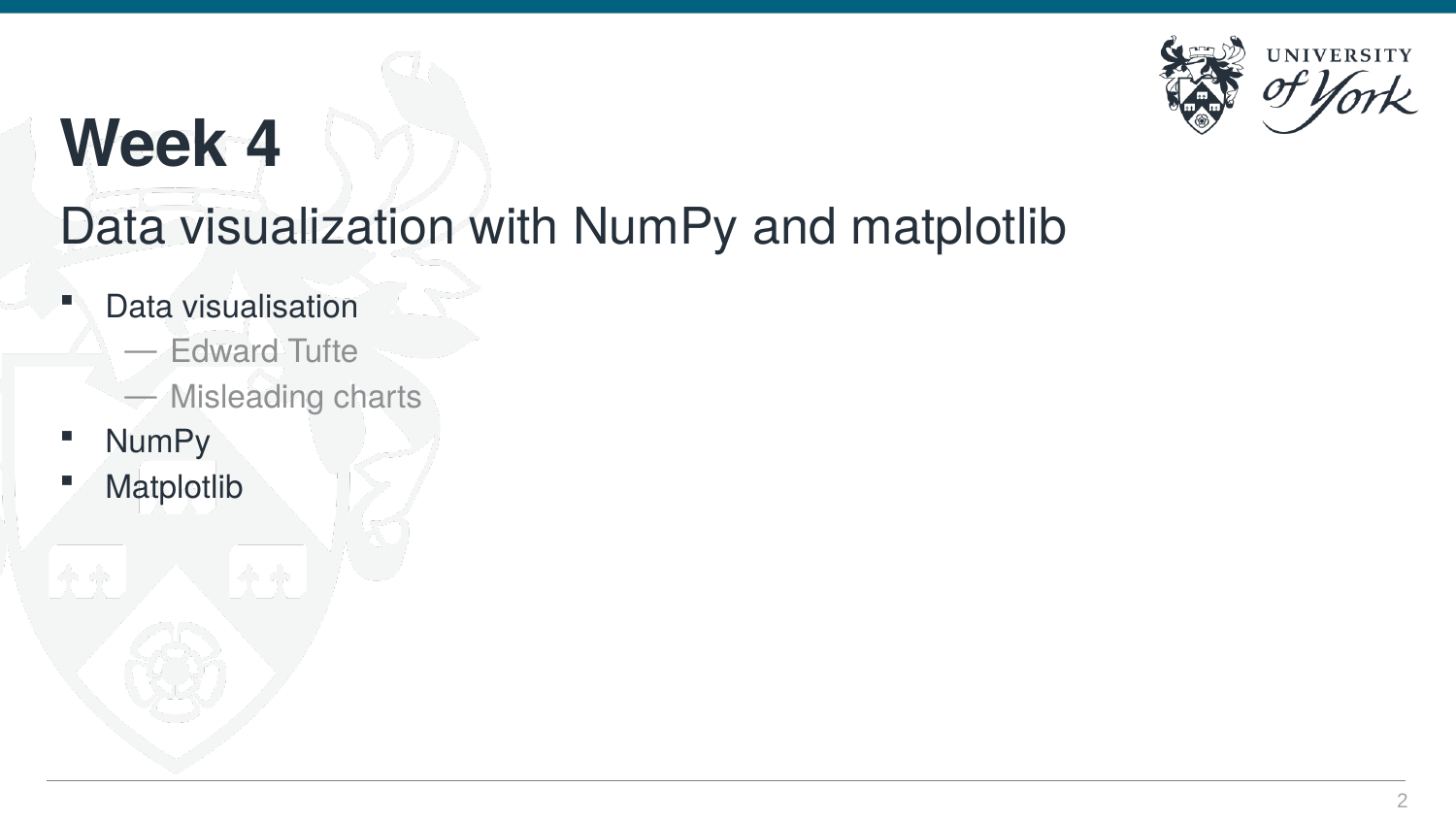

Interpreted language
Parser – tokens – lexical analyszer
Structure of a program – logical lines
# Week 4
Data visualization with NumPy and matplotlib
Data visualisation
Edward Tufte
Misleading charts
NumPy
Matplotlib